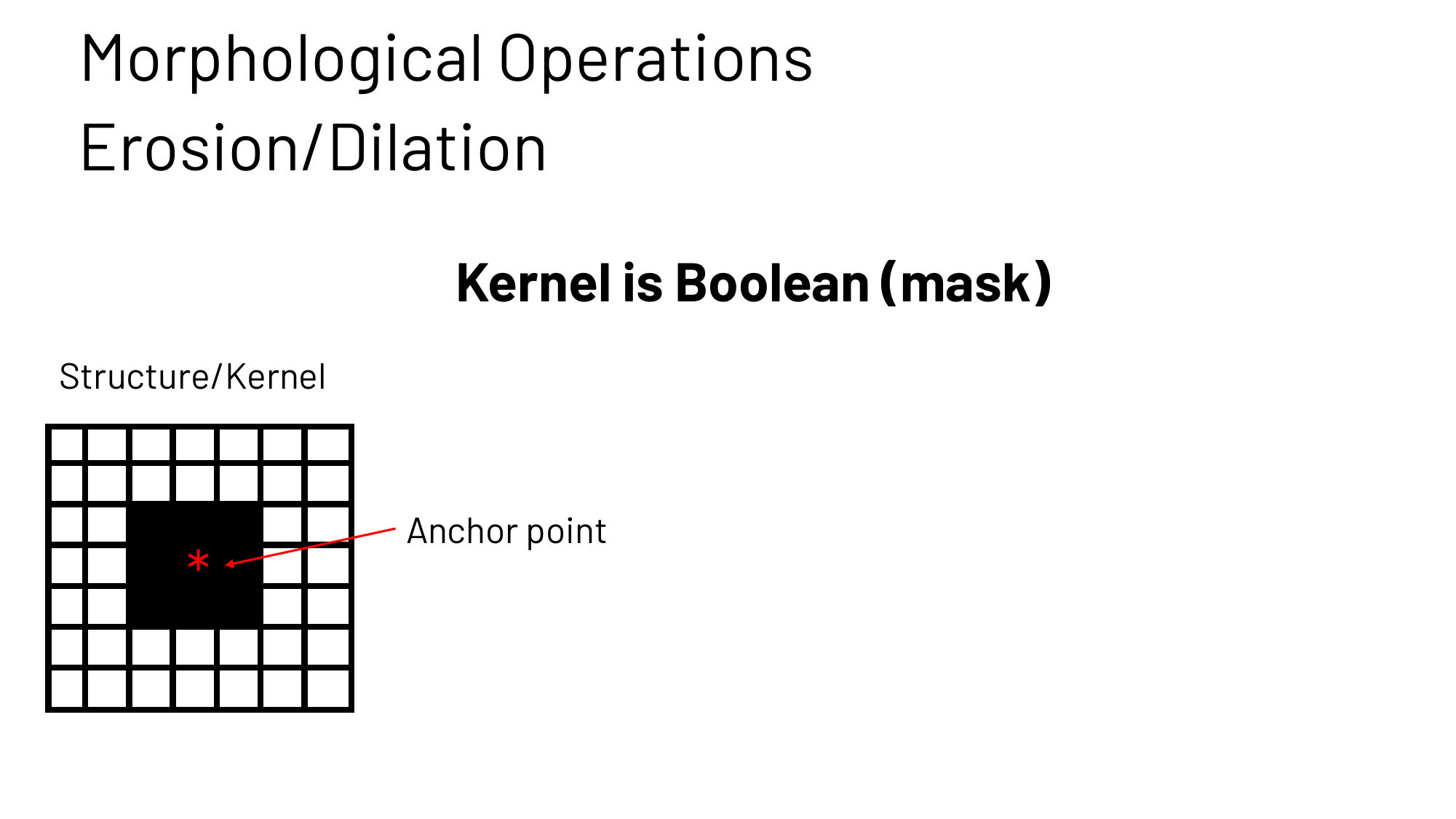

# Morphological Operations
Erosion/Dilation
Kernel is Boolean (mask)
Structure/Kernel

Anchor point

*